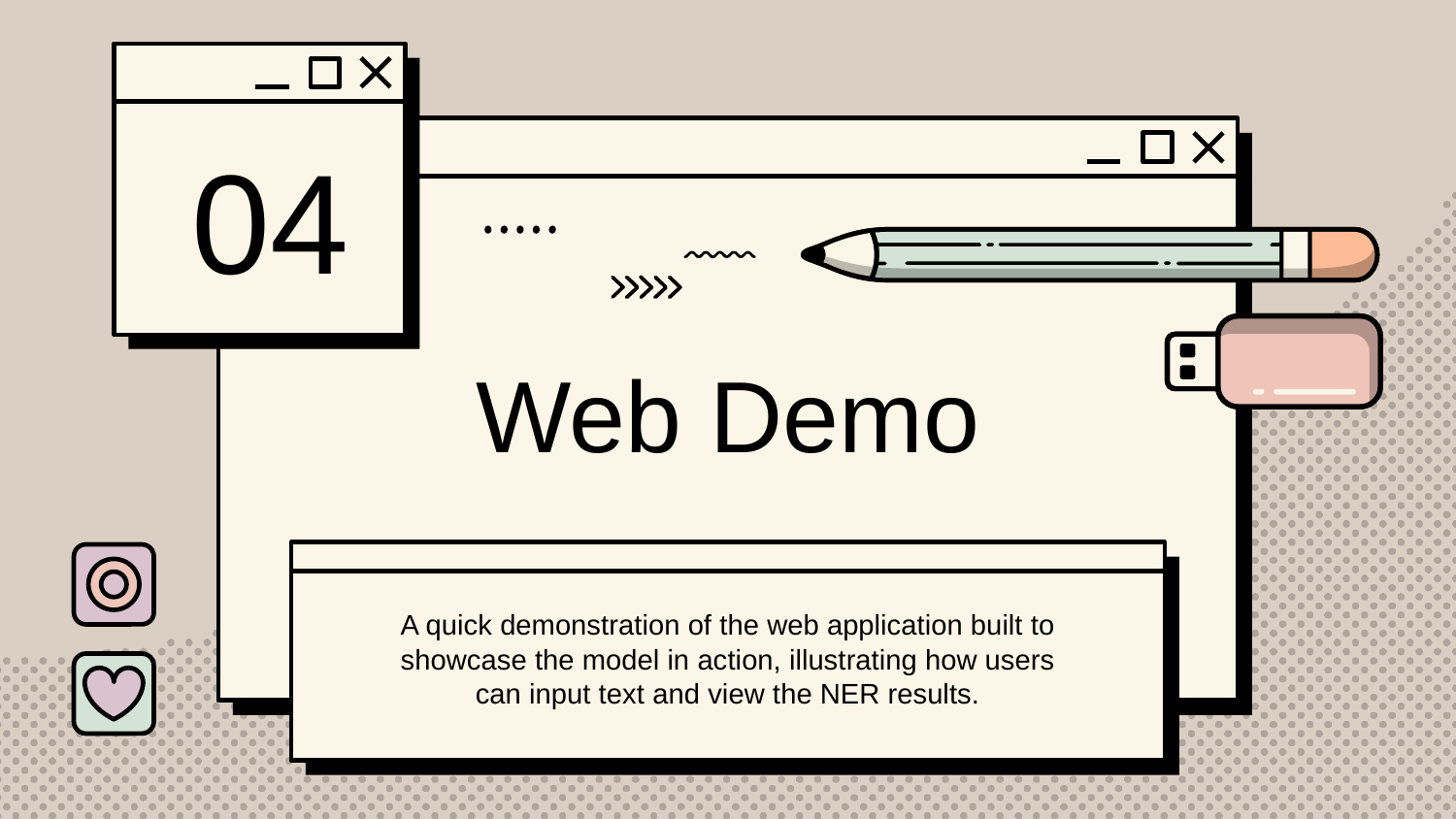

04

# Web Demo

A quick demonstration of the web application built to showcase the model in action, illustrating how users can input text and view the NER results.